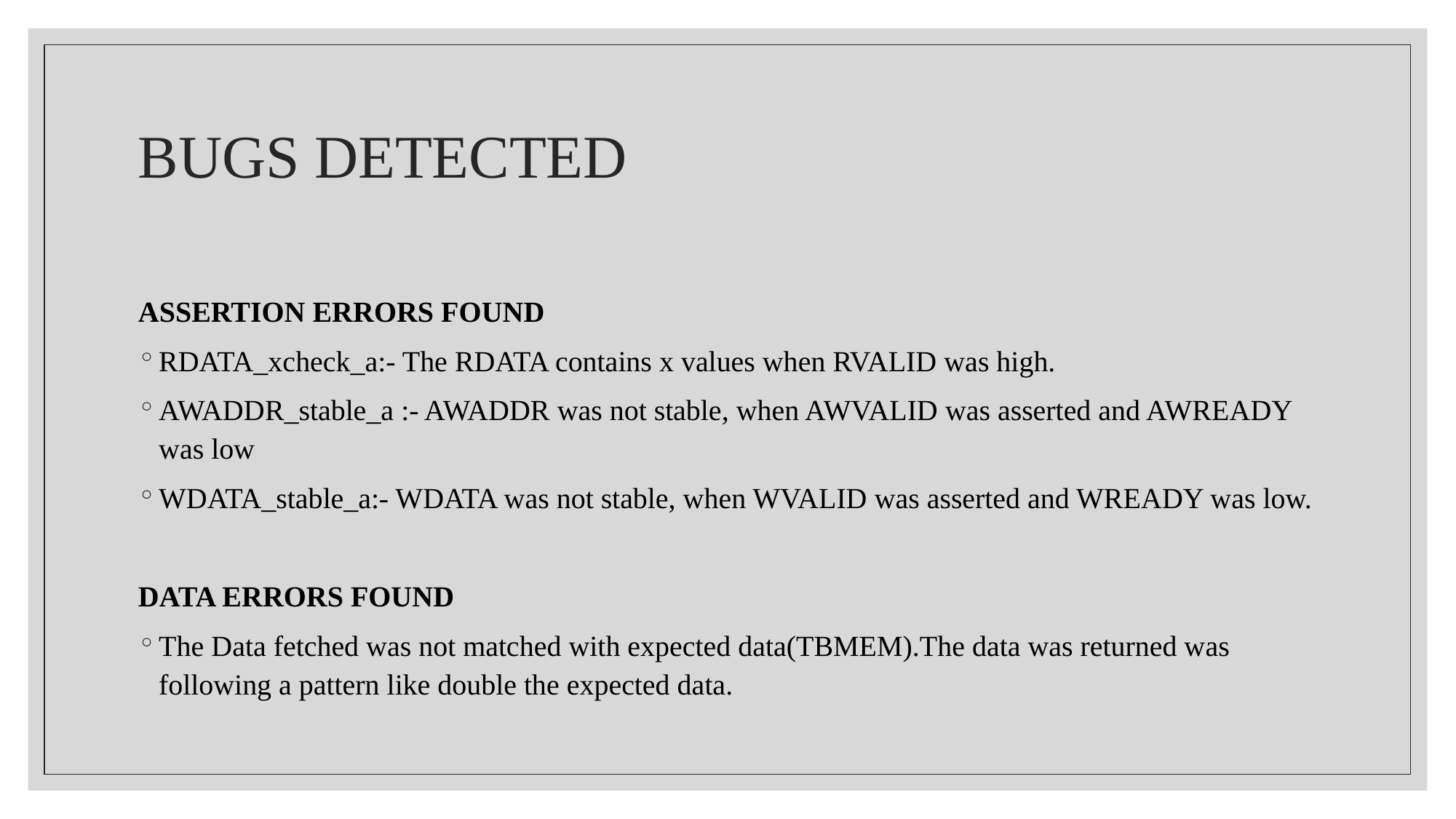

# BUGS DETECTED

ASSERTION ERRORS FOUND
RDATA_xcheck_a:- The RDATA contains x values when RVALID was high.
AWADDR_stable_a :- AWADDR was not stable, when AWVALID was asserted and AWREADY was low
WDATA_stable_a:- WDATA was not stable, when WVALID was asserted and WREADY was low.

DATA ERRORS FOUND
The Data fetched was not matched with expected data(TBMEM).The data was returned was following a pattern like double the expected data.